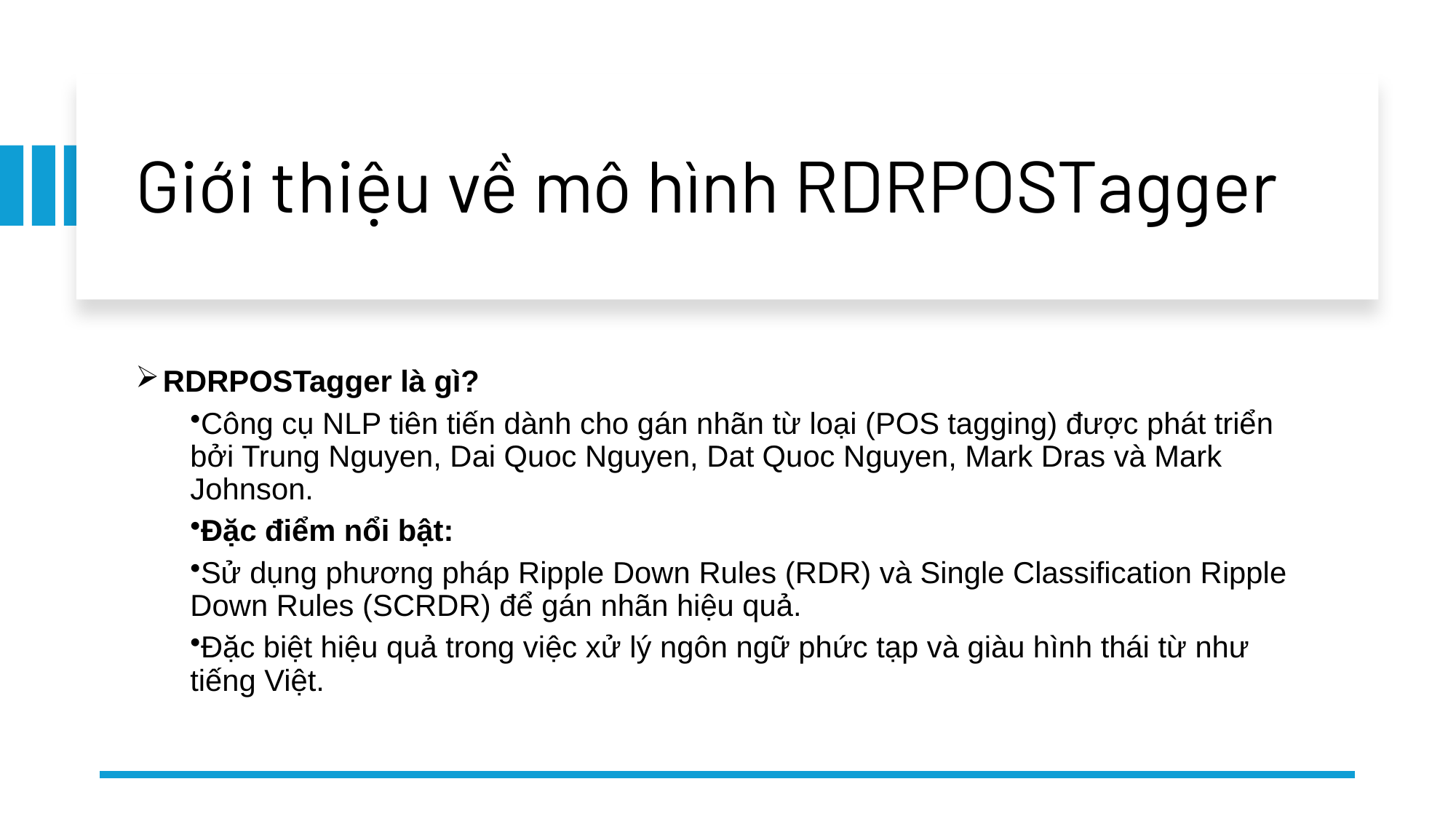

# Giới thiệu về mô hình RDRPOSTagger

RDRPOSTagger là gì?
Công cụ NLP tiên tiến dành cho gán nhãn từ loại (POS tagging) được phát triển bởi Trung Nguyen, Dai Quoc Nguyen, Dat Quoc Nguyen, Mark Dras và Mark Johnson.
Đặc điểm nổi bật:
Sử dụng phương pháp Ripple Down Rules (RDR) và Single Classification Ripple Down Rules (SCRDR) để gán nhãn hiệu quả.
Đặc biệt hiệu quả trong việc xử lý ngôn ngữ phức tạp và giàu hình thái từ như tiếng Việt.